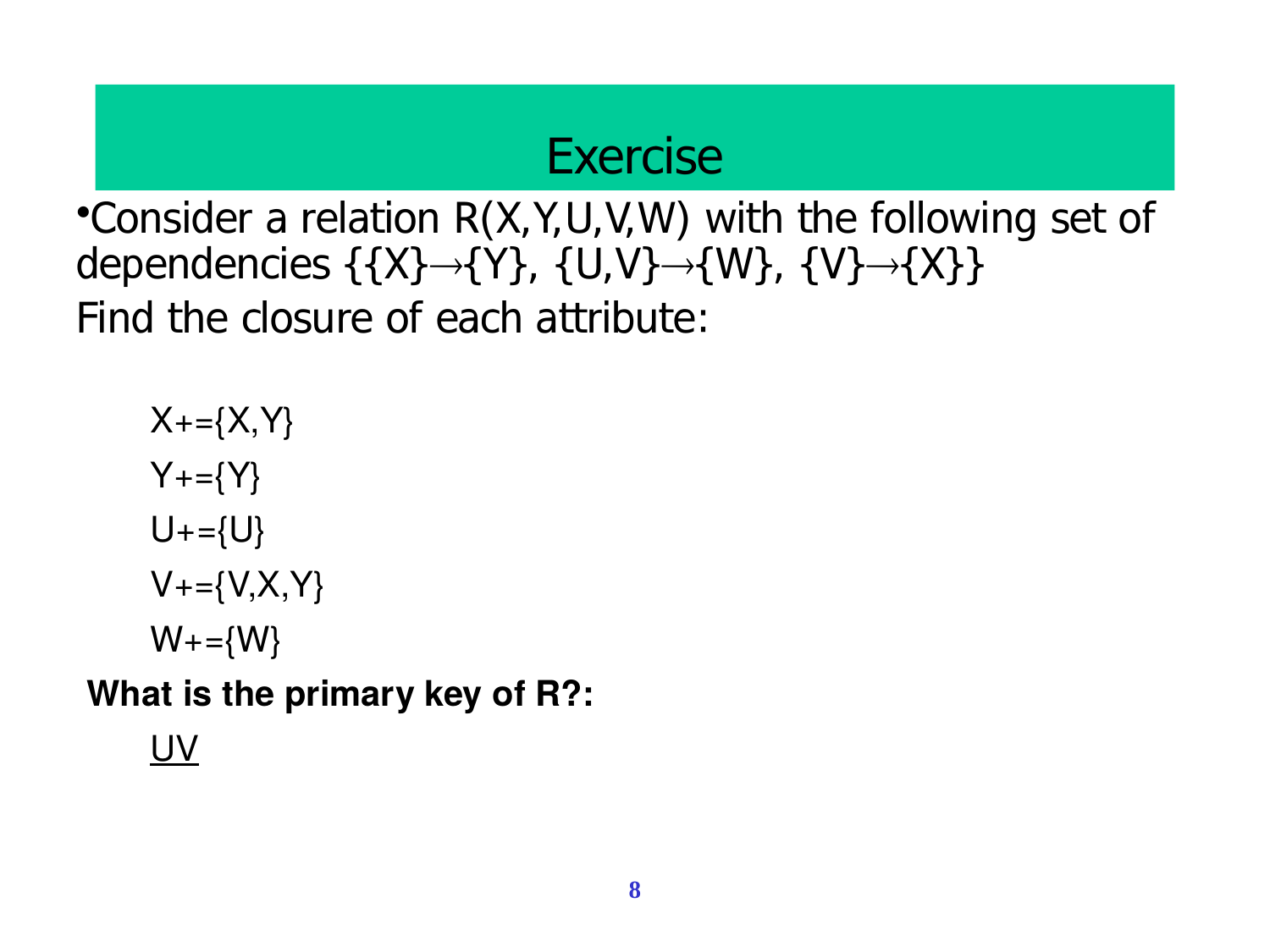

Exercise
Consider a relation R(X,Y,U,V,W) with the following set of dependencies {{X}→{Y}, {U,V}→{W}, {V}→{X}}
Find the closure of each attribute:
X+={X,Y}
Y+={Y}
U+={U}
V+={V,X,Y}
W+={W}
What is the primary key of R?:
UV
8